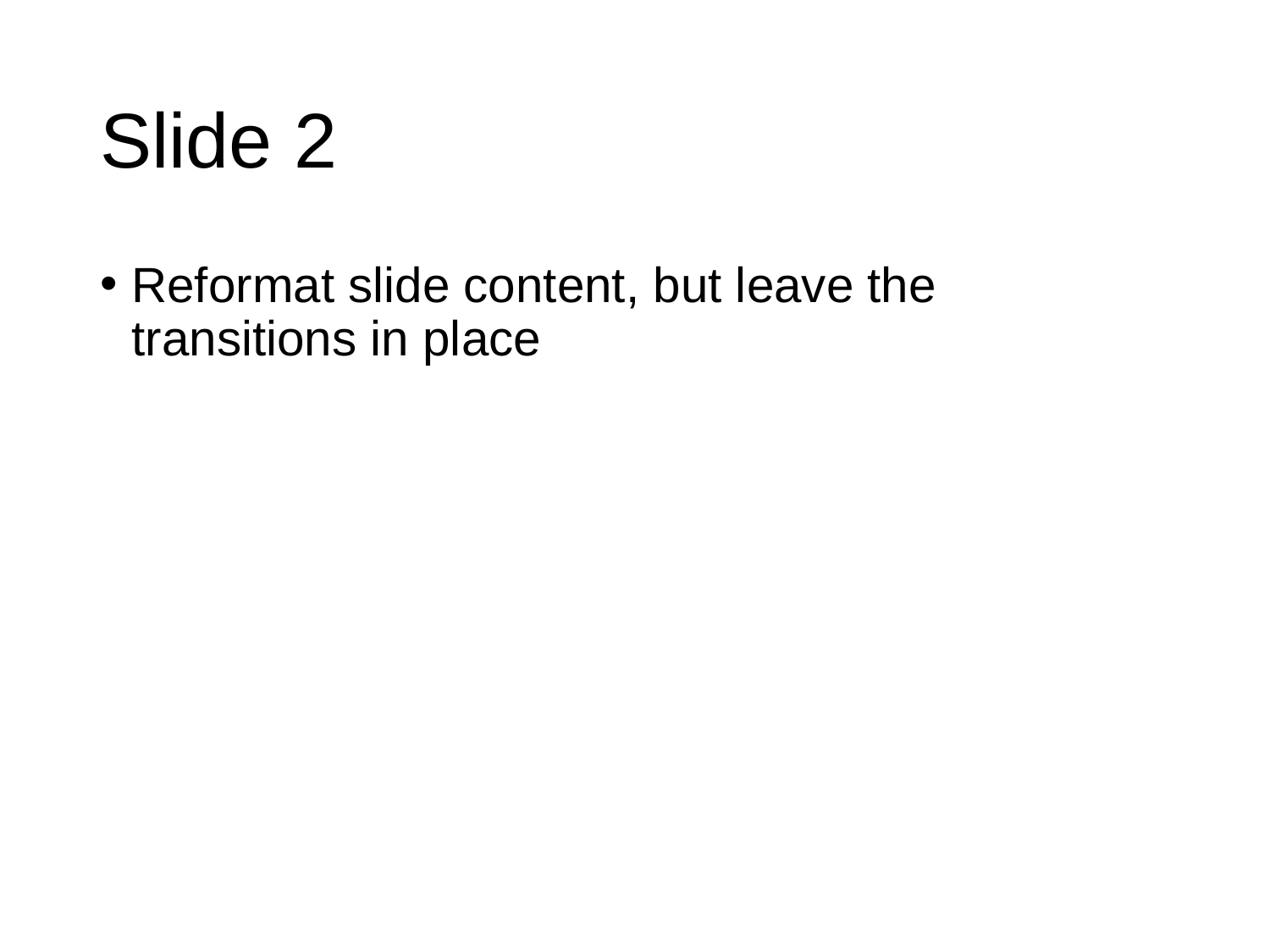

# Slide 2
Reformat slide content, but leave the transitions in place